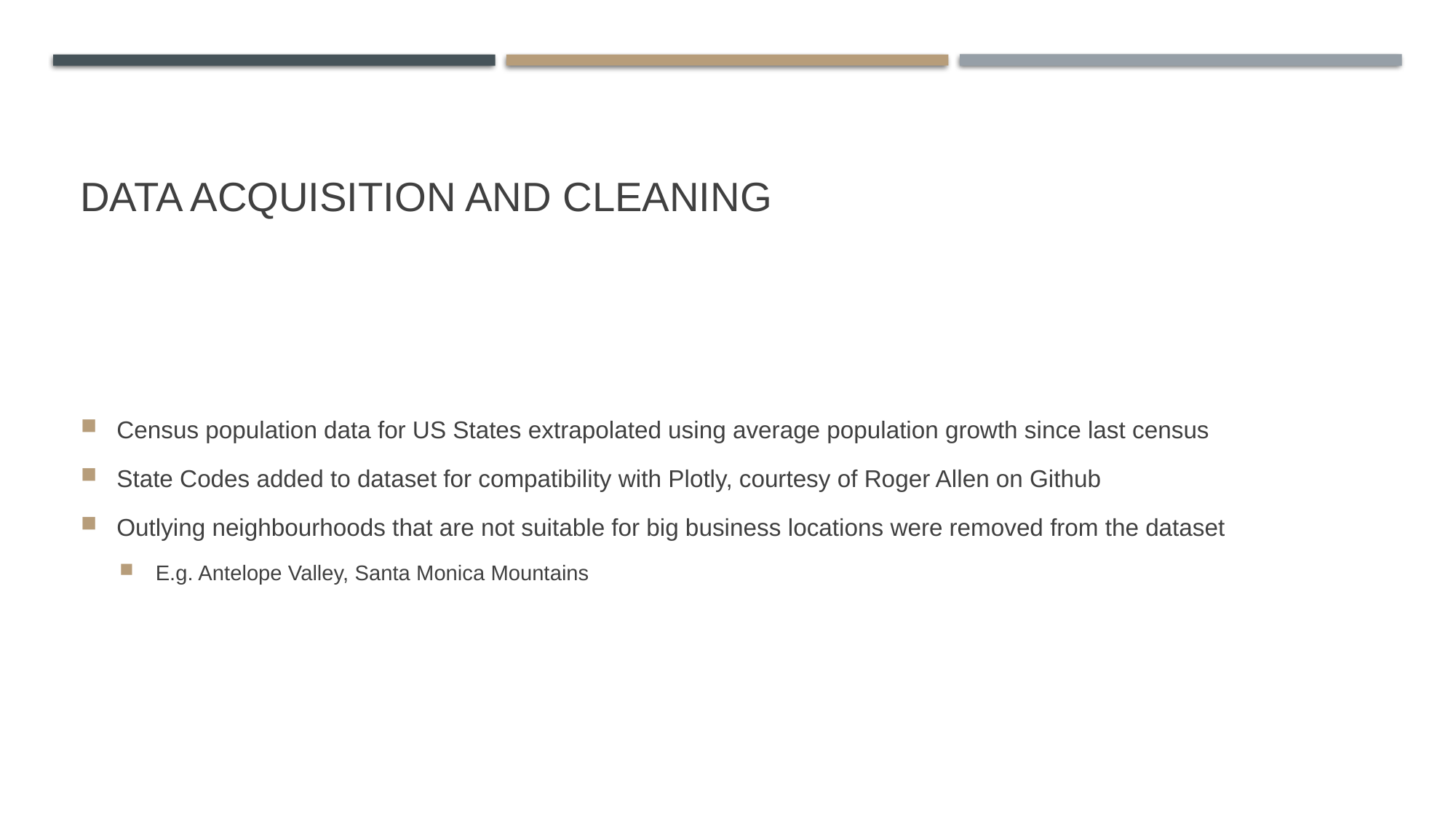

# Data acquisition and cleaning
Census population data for US States extrapolated using average population growth since last census
State Codes added to dataset for compatibility with Plotly, courtesy of Roger Allen on Github
Outlying neighbourhoods that are not suitable for big business locations were removed from the dataset
E.g. Antelope Valley, Santa Monica Mountains